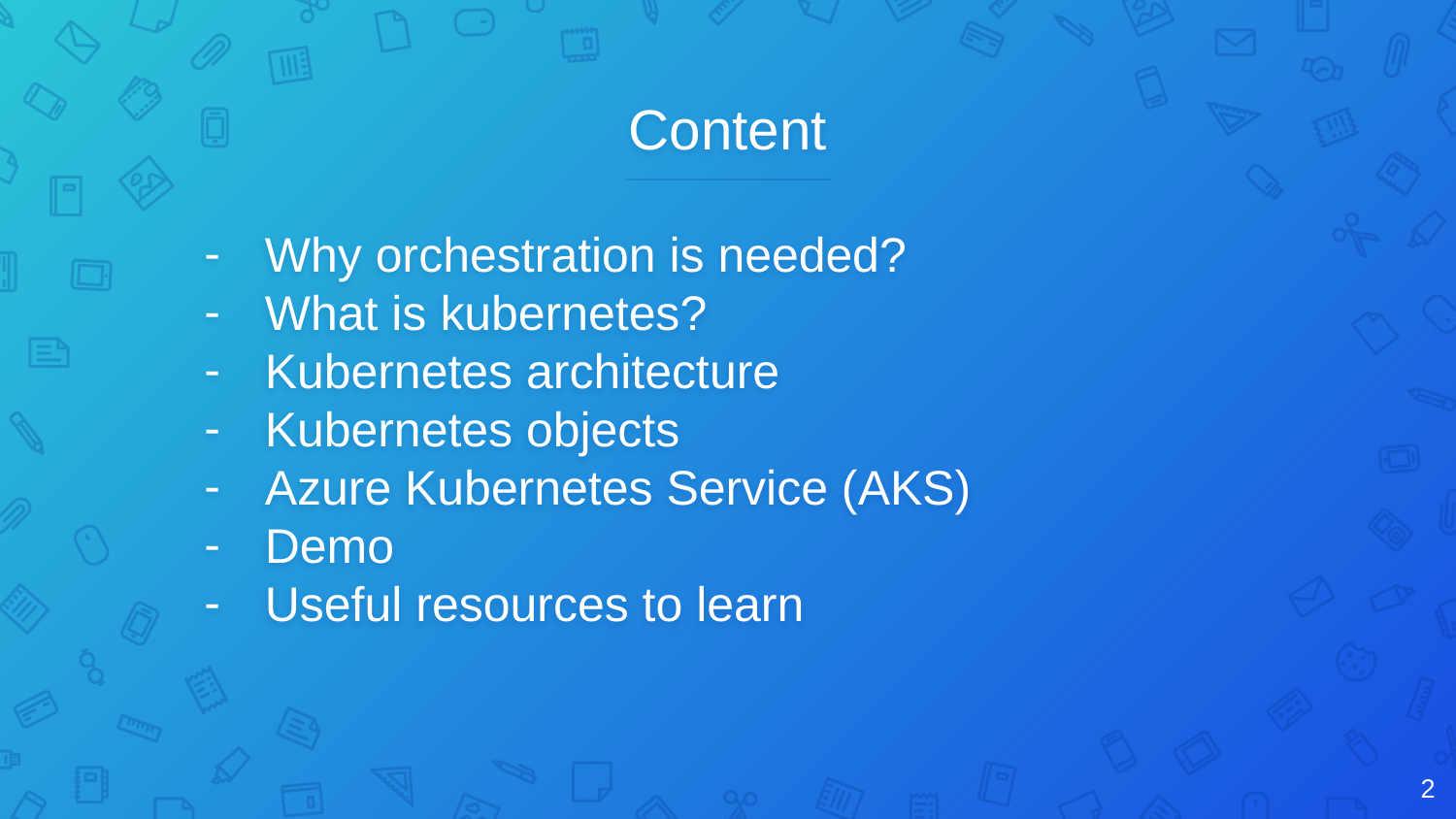

# Content
Why orchestration is needed?
What is kubernetes?
Kubernetes architecture
Kubernetes objects
Azure Kubernetes Service (AKS)
Demo
Useful resources to learn
2